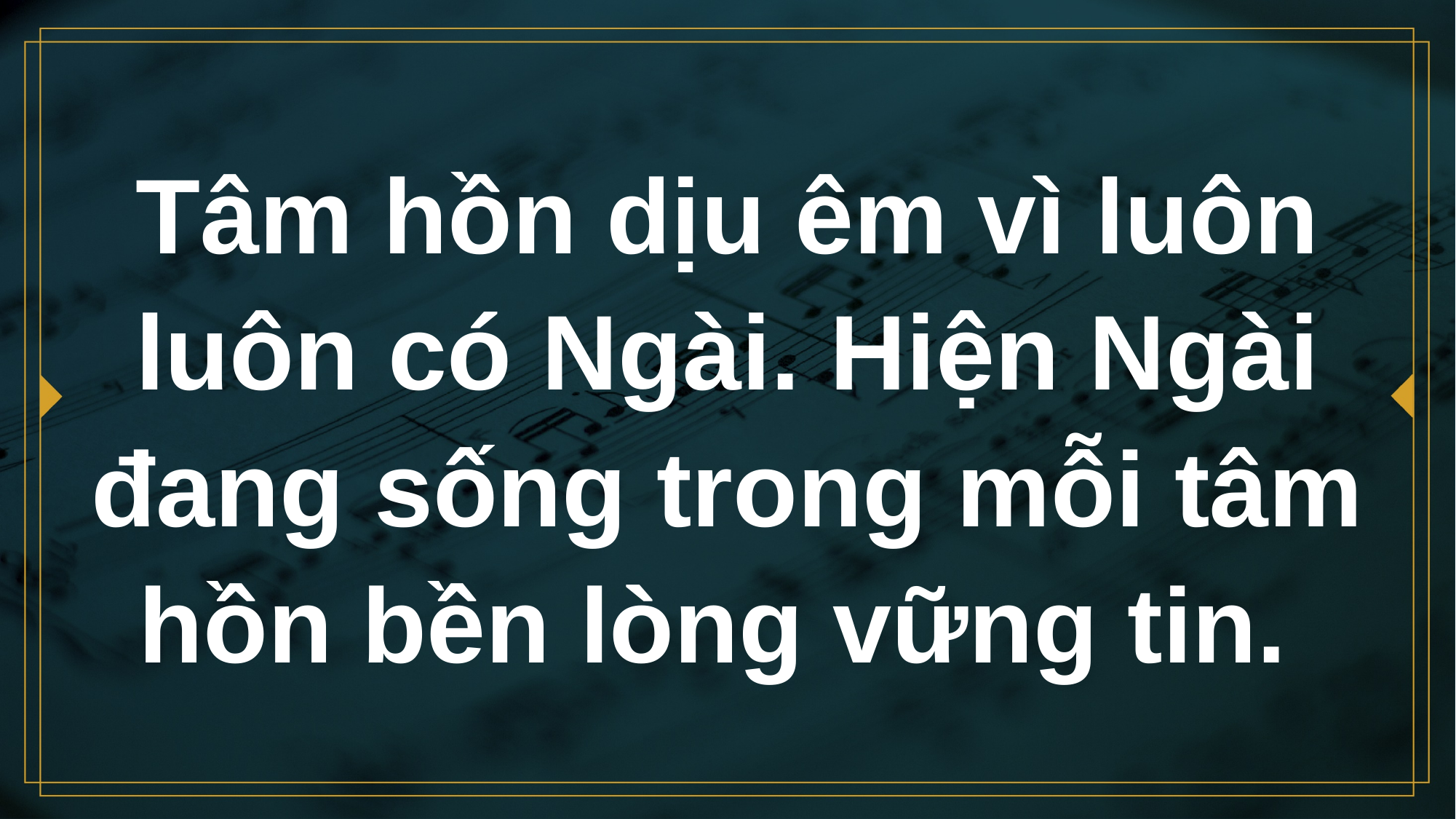

# Tâm hồn dịu êm vì luôn luôn có Ngài. Hiện Ngài đang sống trong mỗi tâm hồn bền lòng vững tin.